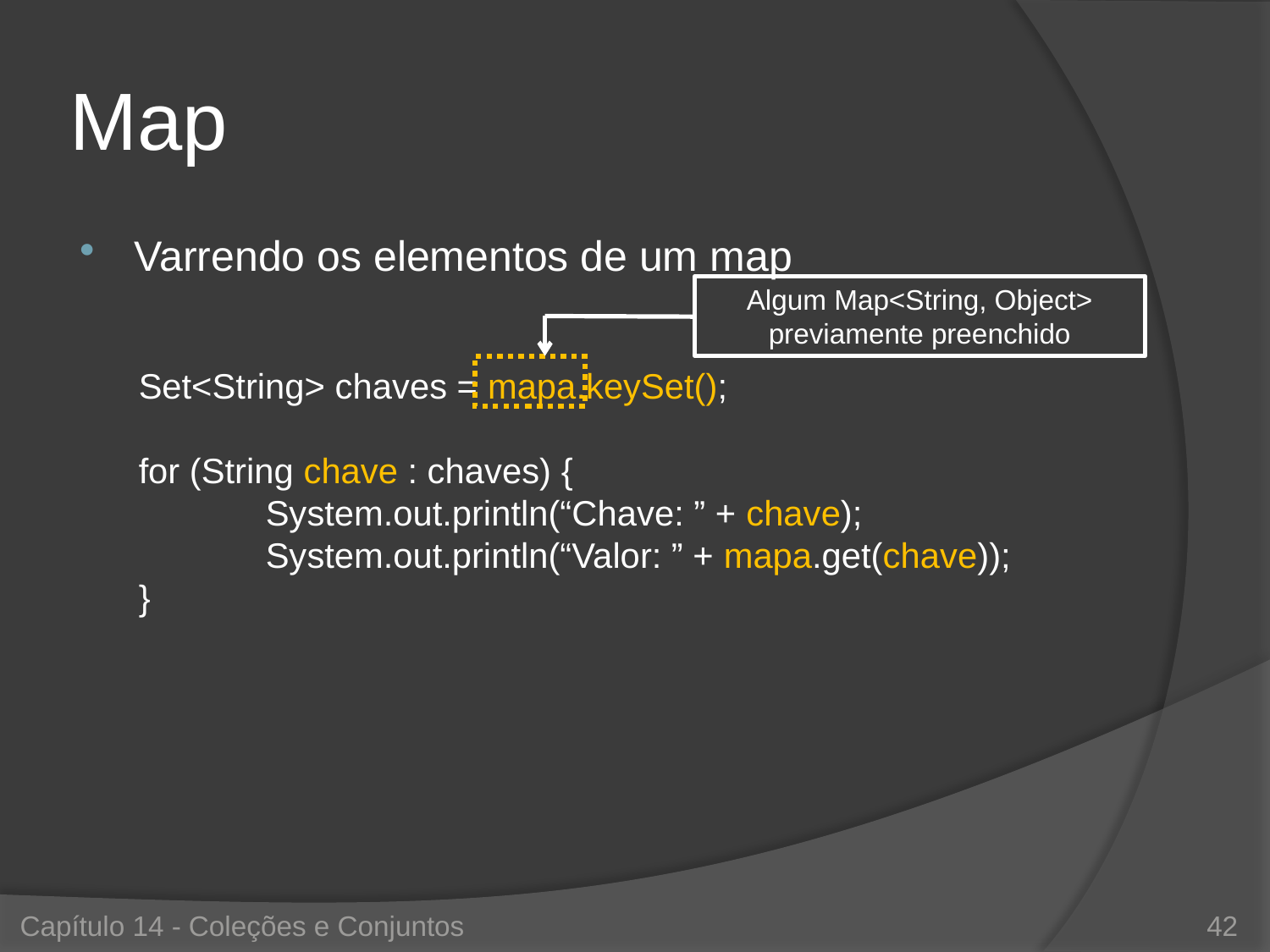

# Map
Varrendo os elementos de um map

Set<String> chaves = mapa.keySet();

for (String chave : chaves) {
	System.out.println(“Chave: ” + chave);
	System.out.println(“Valor: ” + mapa.get(chave));
}
Algum Map<String, Object> previamente preenchido

Capítulo 14 - Coleções e Conjuntos
42